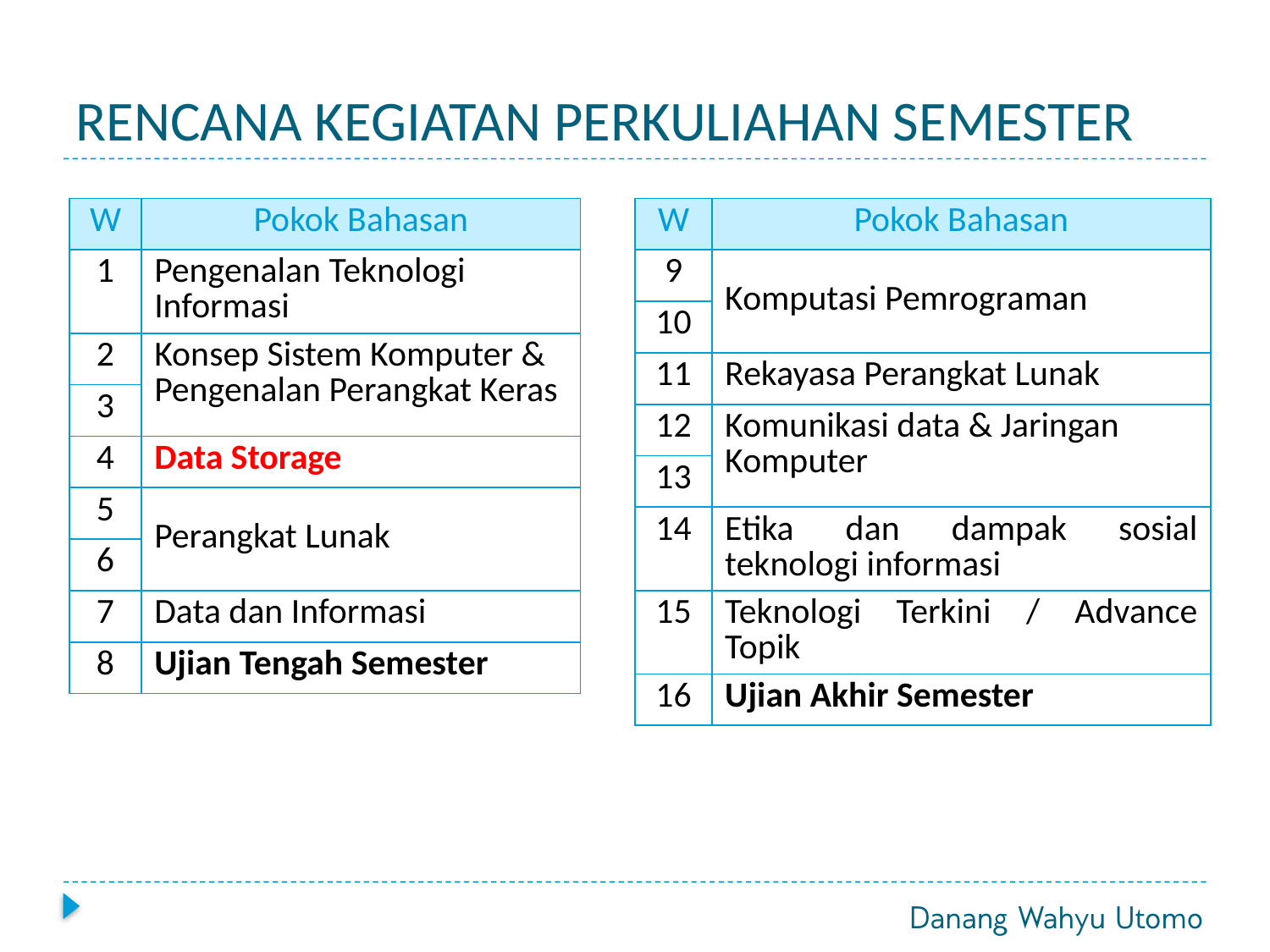

# RENCANA KEGIATAN PERKULIAHAN SEMESTER

| W | Pokok Bahasan |
| --- | --- |
| 1 | Pengenalan Teknologi Informasi |
| 2 | Konsep Sistem Komputer & Pengenalan Perangkat Keras |
| 3 |  |
| 4 | Data Storage |
| 5 | Perangkat Lunak |
| 6 |  |
| 7 | Data dan Informasi |
| 8 | Ujian Tengah Semester |
| W | Pokok Bahasan |
| --- | --- |
| 9 | Komputasi Pemrograman |
| 10 |  |
| 11 | Rekayasa Perangkat Lunak |
| 12 | Komunikasi data & Jaringan Komputer |
| 13 |  |
| 14 | Etika dan dampak sosial teknologi informasi |
| 15 | Teknologi Terkini / Advance Topik |
| 16 | Ujian Akhir Semester |